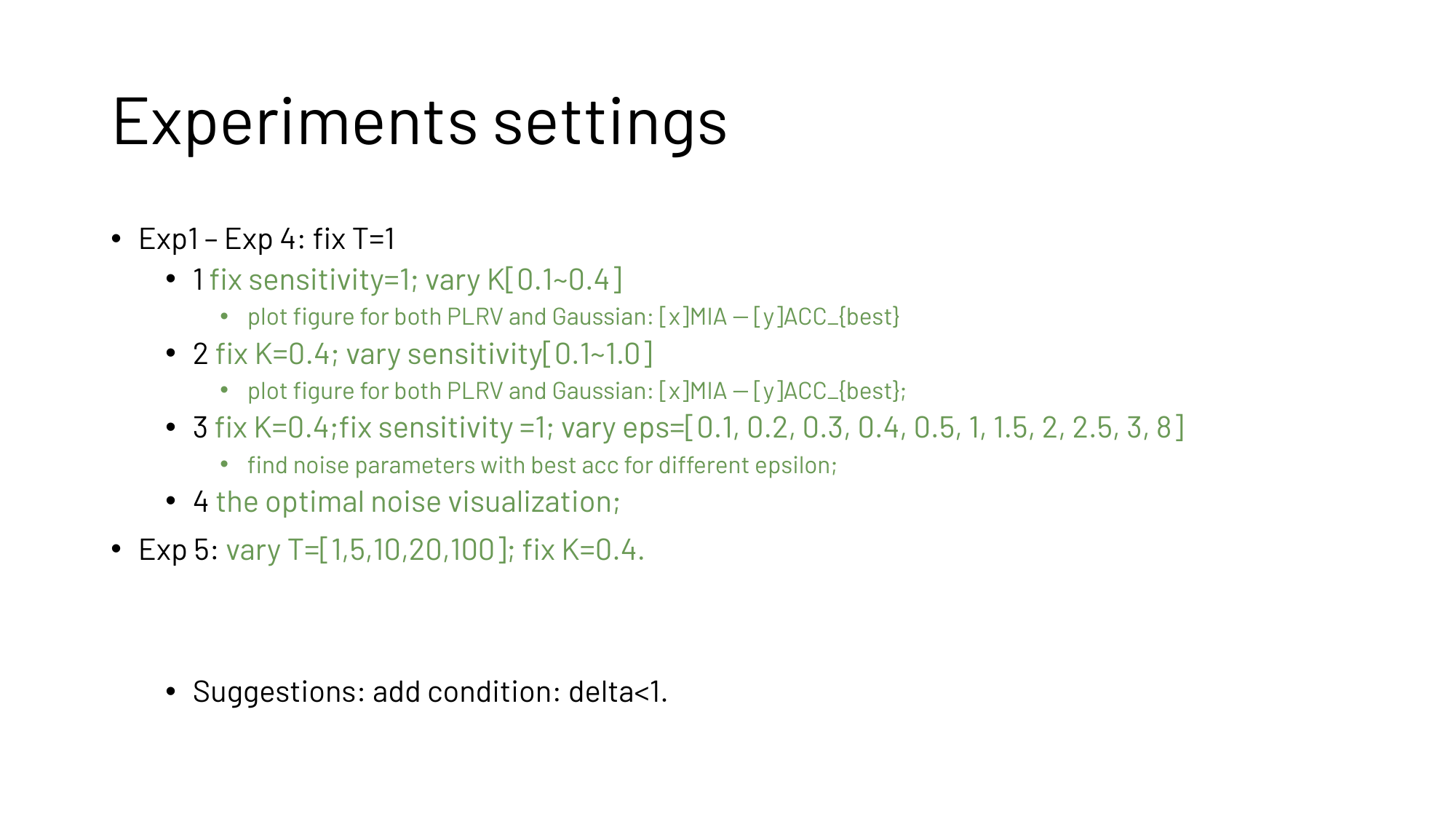

# Experiments settings
Exp1 – Exp 4: fix T=1
1 fix sensitivity=1; vary K[0.1~0.4]
plot figure for both PLRV and Gaussian: [x]MIA -- [y]ACC_{best}
2 fix K=0.4; vary sensitivity[0.1~1.0]
plot figure for both PLRV and Gaussian: [x]MIA -- [y]ACC_{best};
3 fix K=0.4;fix sensitivity =1; vary eps=[0.1, 0.2, 0.3, 0.4, 0.5, 1, 1.5, 2, 2.5, 3, 8]
find noise parameters with best acc for different epsilon;
4 the optimal noise visualization;
Exp 5: vary T=[1,5,10,20,100]; fix K=0.4.

Suggestions: add condition: delta<1.